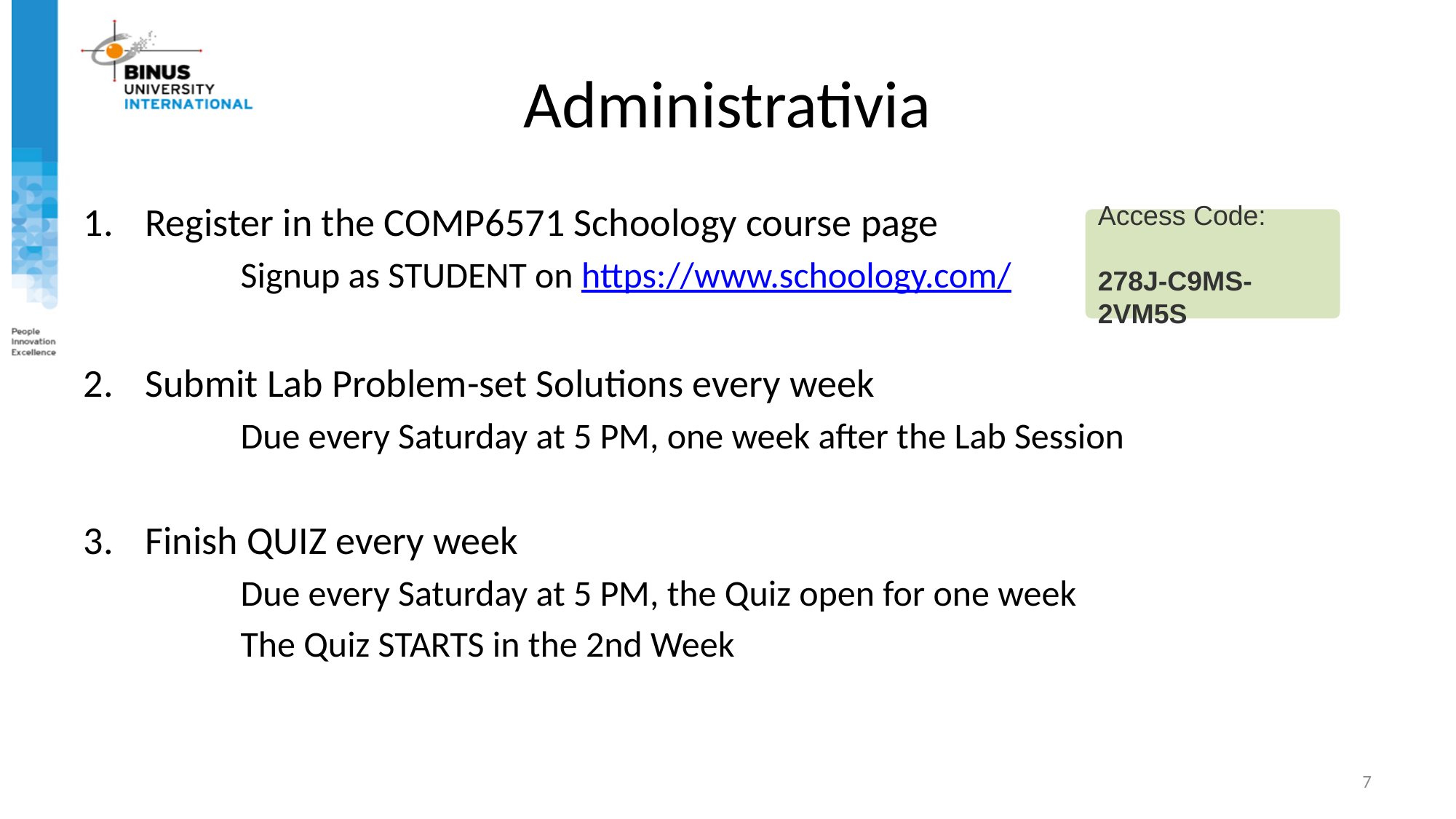

# Administrativia
Register in the COMP6571 Schoology course page
	Signup as STUDENT on https://www.schoology.com/

Submit Lab Problem-set Solutions every week
	Due every Saturday at 5 PM, one week after the Lab Session

Finish QUIZ every week
	Due every Saturday at 5 PM, the Quiz open for one week
	The Quiz STARTS in the 2nd Week

Access Code:

278J-C9MS-2VM5S
7